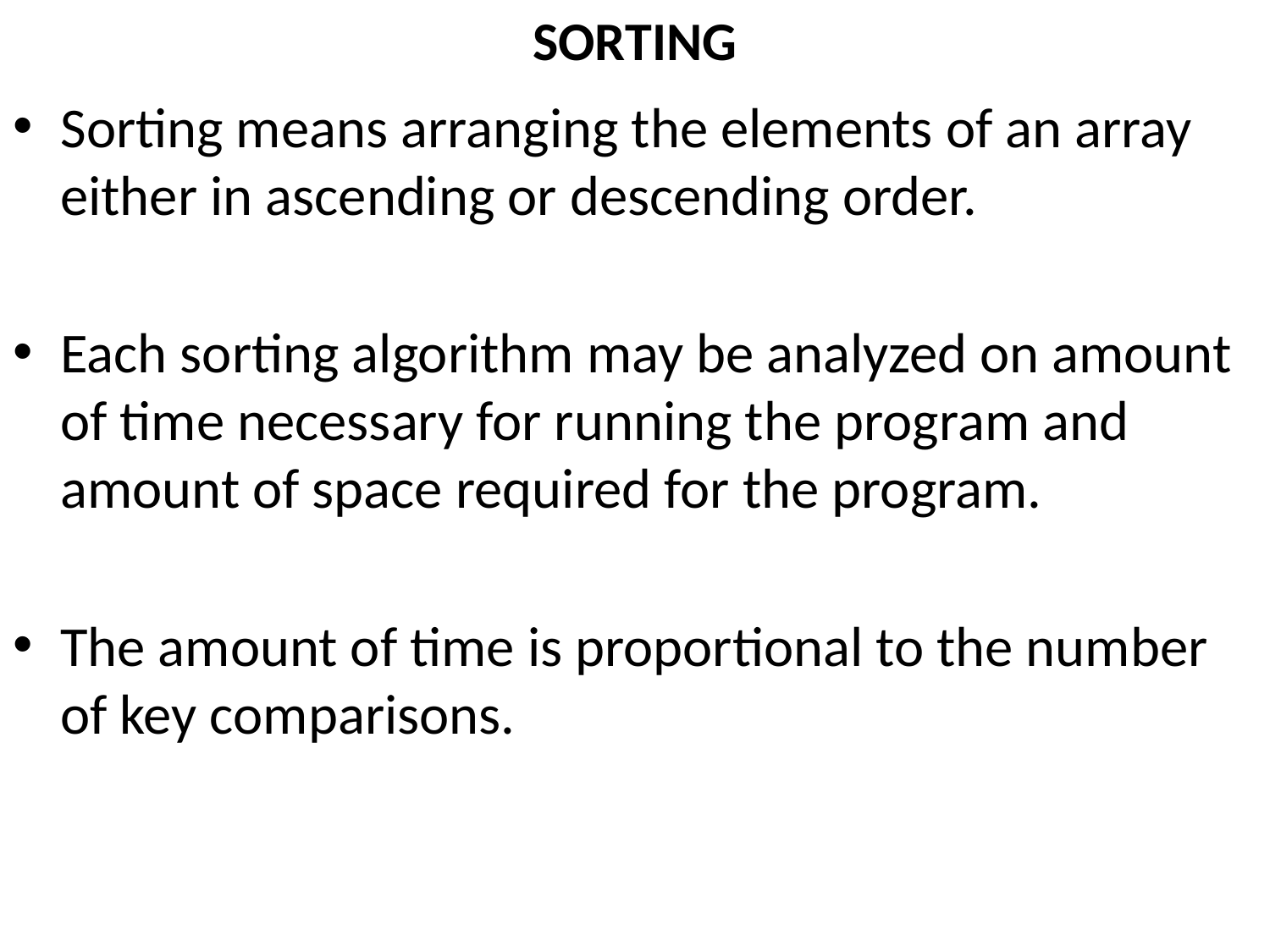

# SORTING
Sorting means arranging the elements of an array either in ascending or descending order.

Each sorting algorithm may be analyzed on amount of time necessary for running the program and amount of space required for the program.

The amount of time is proportional to the number of key comparisons.